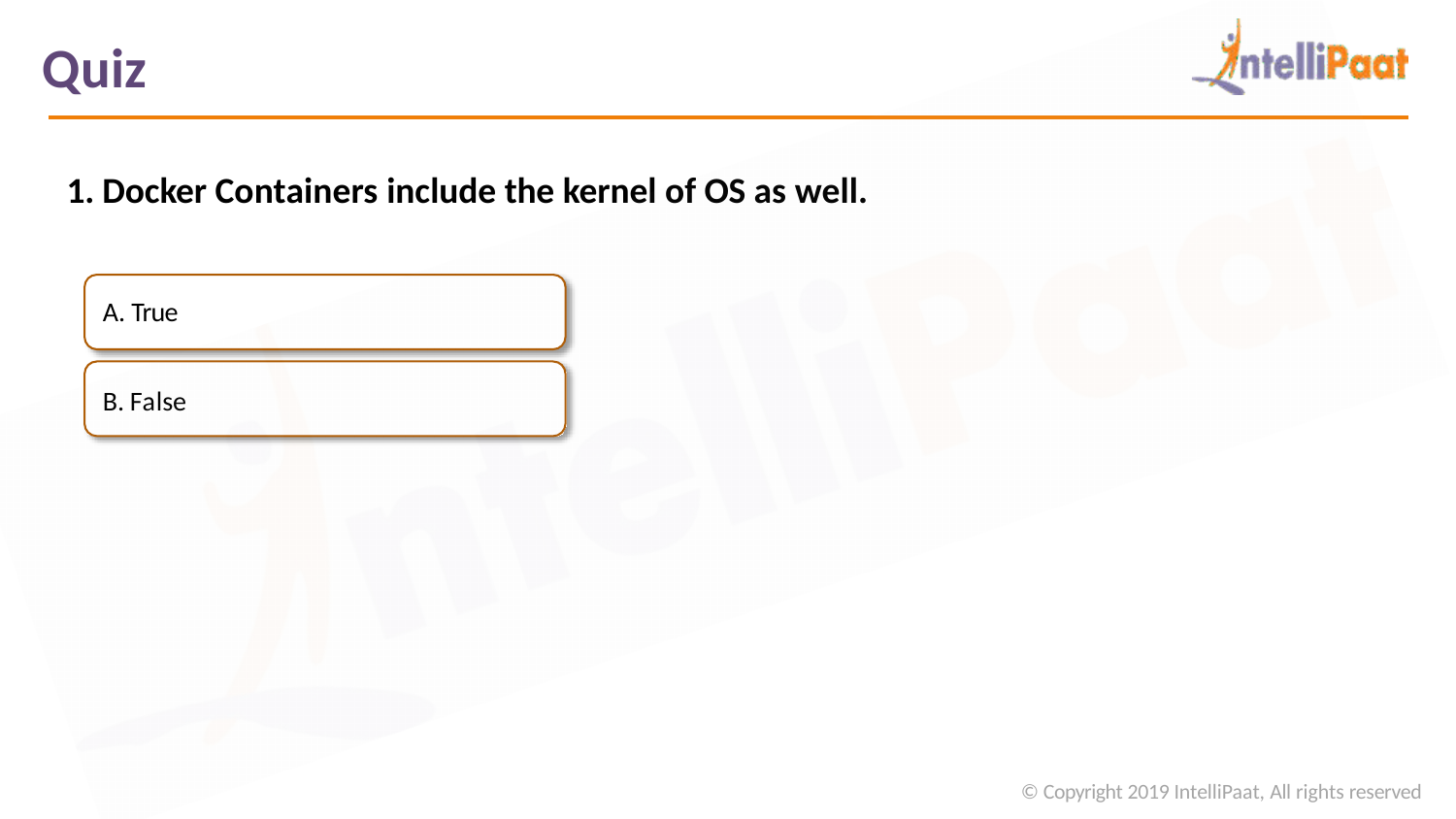

# Quiz
1. Docker Containers include the kernel of OS as well.

True

False

© Copyright 2019 IntelliPaat, All rights reserved